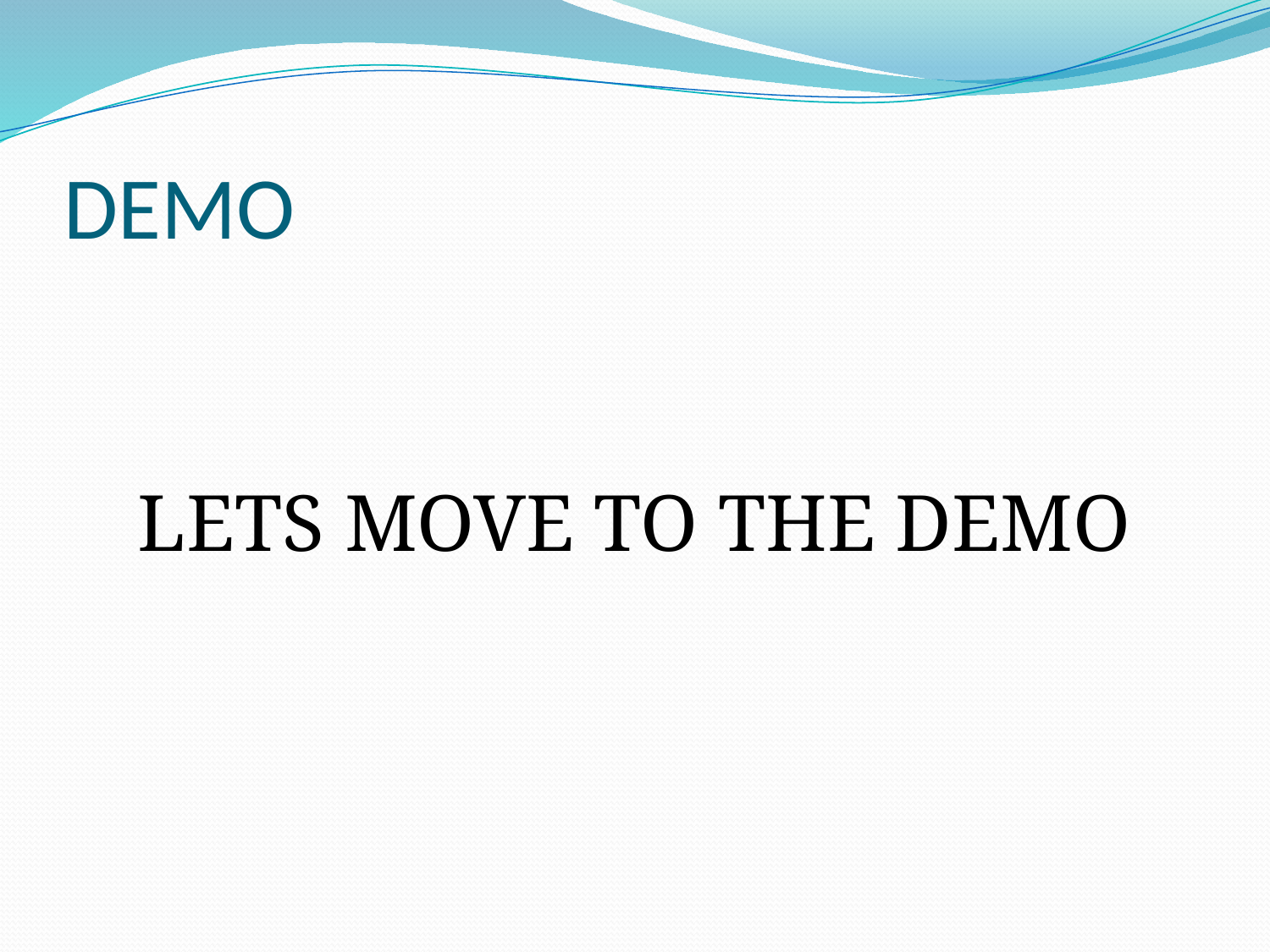

# DEMO

LETS MOVE TO THE DEMO